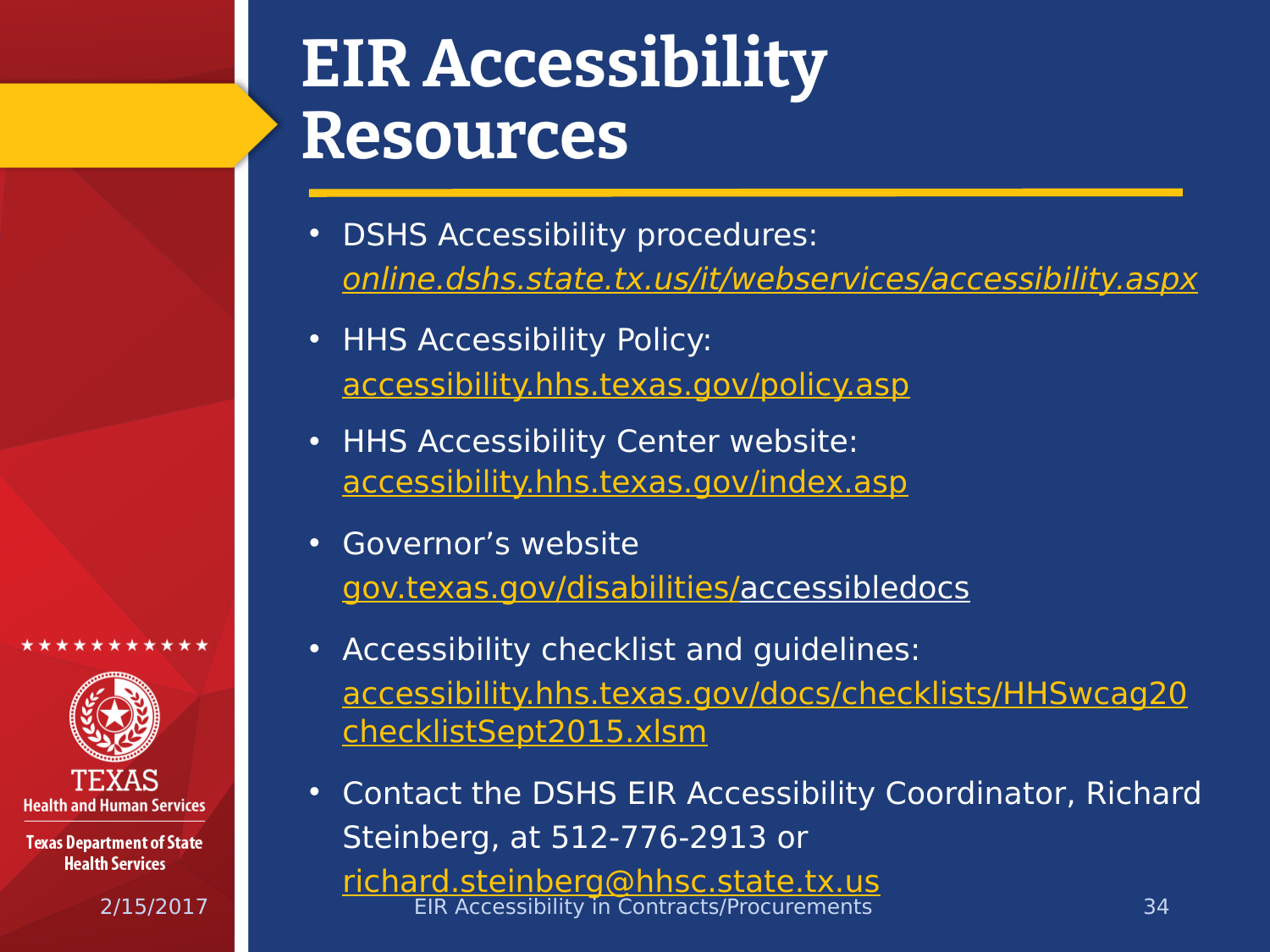

# EIR Accessibility Resources
DSHS Accessibility procedures: online.dshs.state.tx.us/it/webservices/accessibility.aspx
HHS Accessibility Policy: accessibility.hhs.texas.gov/policy.asp
HHS Accessibility Center website: accessibility.hhs.texas.gov/index.asp
Governor’s website
gov.texas.gov/disabilities/accessibledocs
Accessibility checklist and guidelines: accessibility.hhs.texas.gov/docs/checklists/HHSwcag20checklistSept2015.xlsm
Contact the DSHS EIR Accessibility Coordinator, Richard Steinberg, at 512-776-2913 or richard.steinberg@hhsc.state.tx.us
2/15/2017
EIR Accessibility in Contracts/Procurements
34